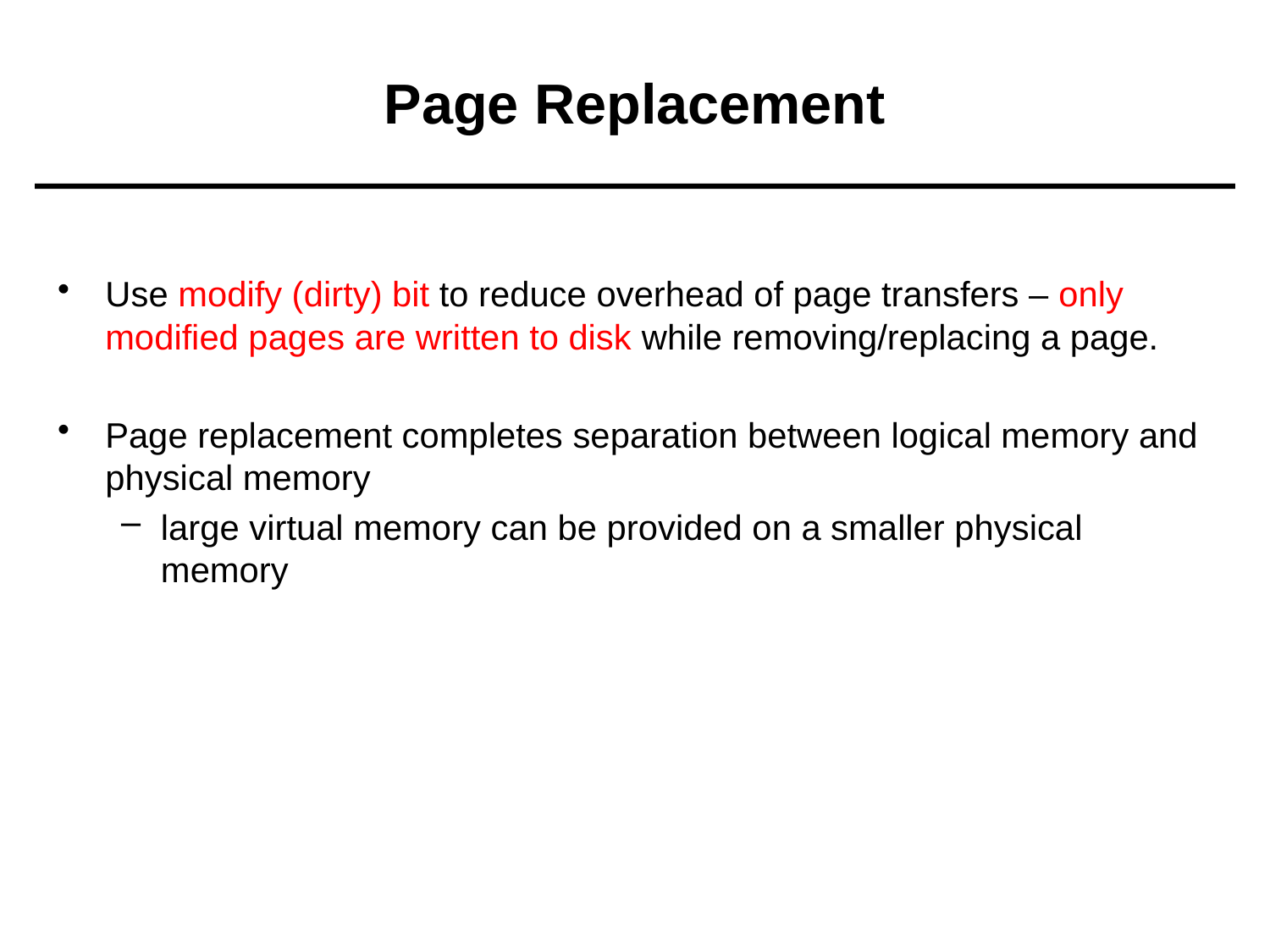

# Page Replacement

Use modify (dirty) bit to reduce overhead of page transfers – only modified pages are written to disk while removing/replacing a page.

Page replacement completes separation between logical memory and physical memory
large virtual memory can be provided on a smaller physical memory

22